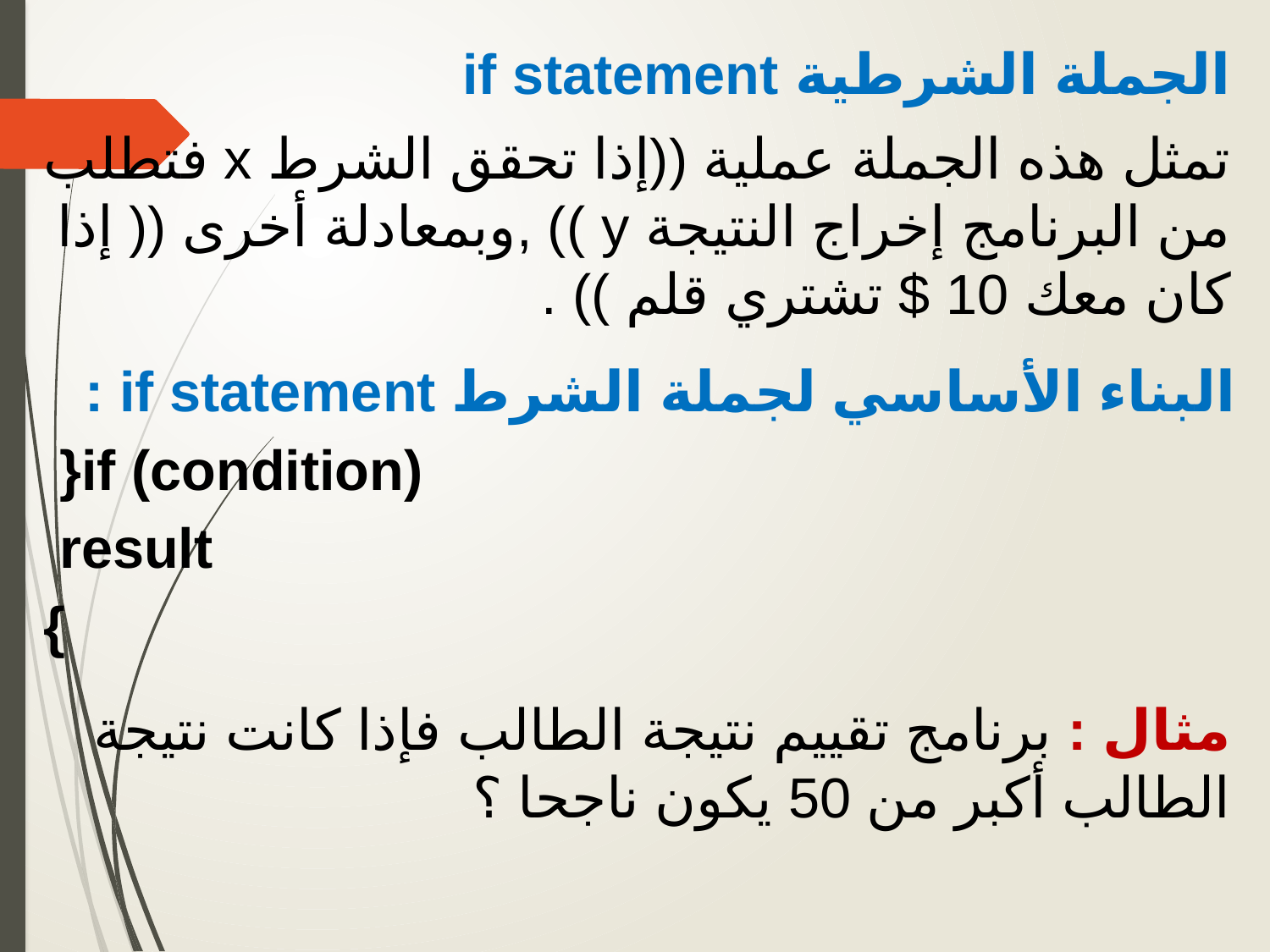

الجملة الشرطية if statement
تمثل هذه الجملة عملية ((إذا تحقق الشرط x فتطلب من البرنامج إخراج النتيجة y )) ,وبمعادلة أخرى (( إذا كان معك 10 $ تشتري قلم )) .
البناء الأساسي لجملة الشرط if statement :
if (condition){
result
}

مثال : برنامج تقييم نتيجة الطالب فإذا كانت نتيجة الطالب أكبر من 50 يكون ناجحا ؟